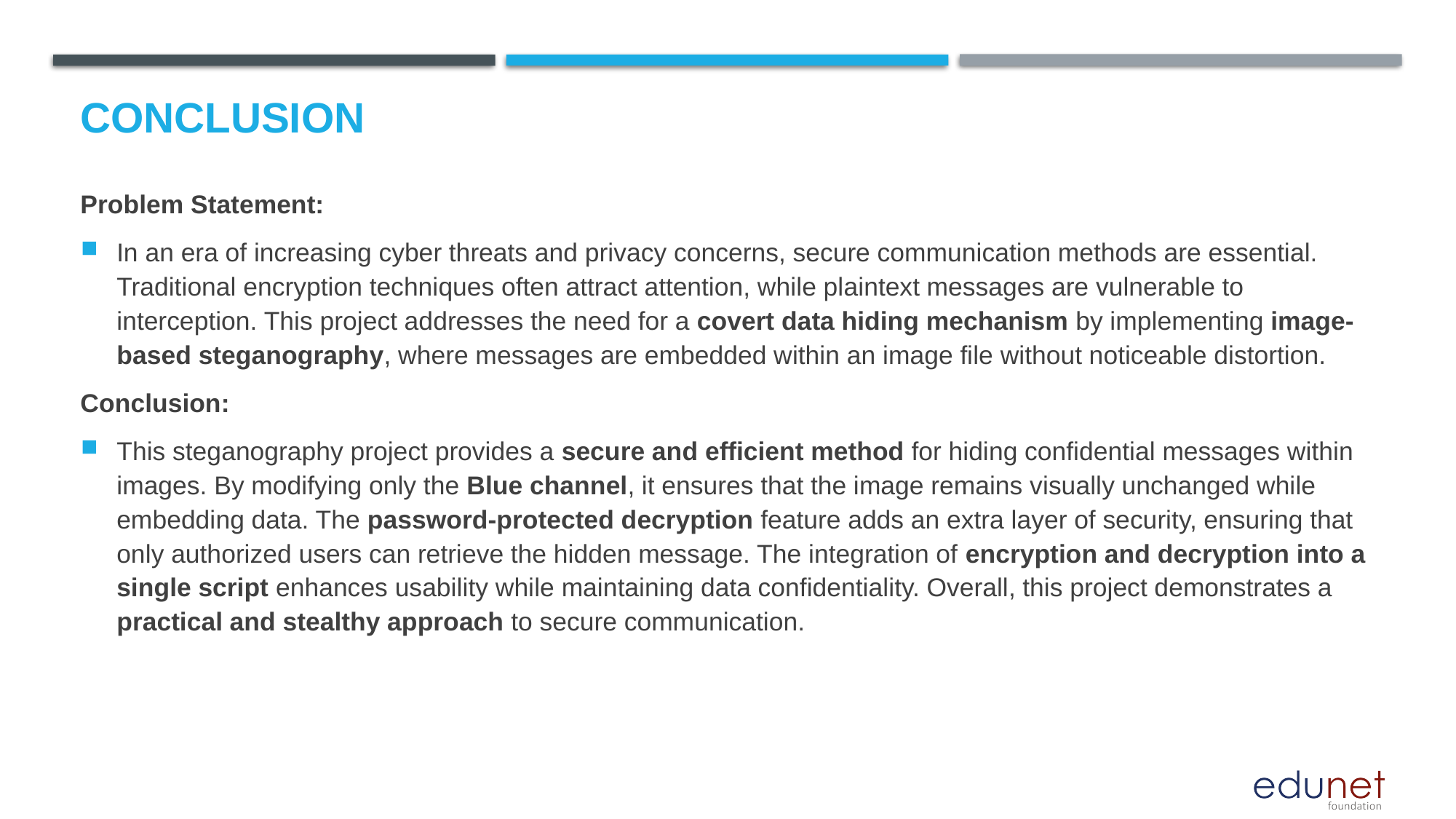

# Conclusion
Problem Statement:
In an era of increasing cyber threats and privacy concerns, secure communication methods are essential. Traditional encryption techniques often attract attention, while plaintext messages are vulnerable to interception. This project addresses the need for a covert data hiding mechanism by implementing image-based steganography, where messages are embedded within an image file without noticeable distortion.
Conclusion:
This steganography project provides a secure and efficient method for hiding confidential messages within images. By modifying only the Blue channel, it ensures that the image remains visually unchanged while embedding data. The password-protected decryption feature adds an extra layer of security, ensuring that only authorized users can retrieve the hidden message. The integration of encryption and decryption into a single script enhances usability while maintaining data confidentiality. Overall, this project demonstrates a practical and stealthy approach to secure communication.